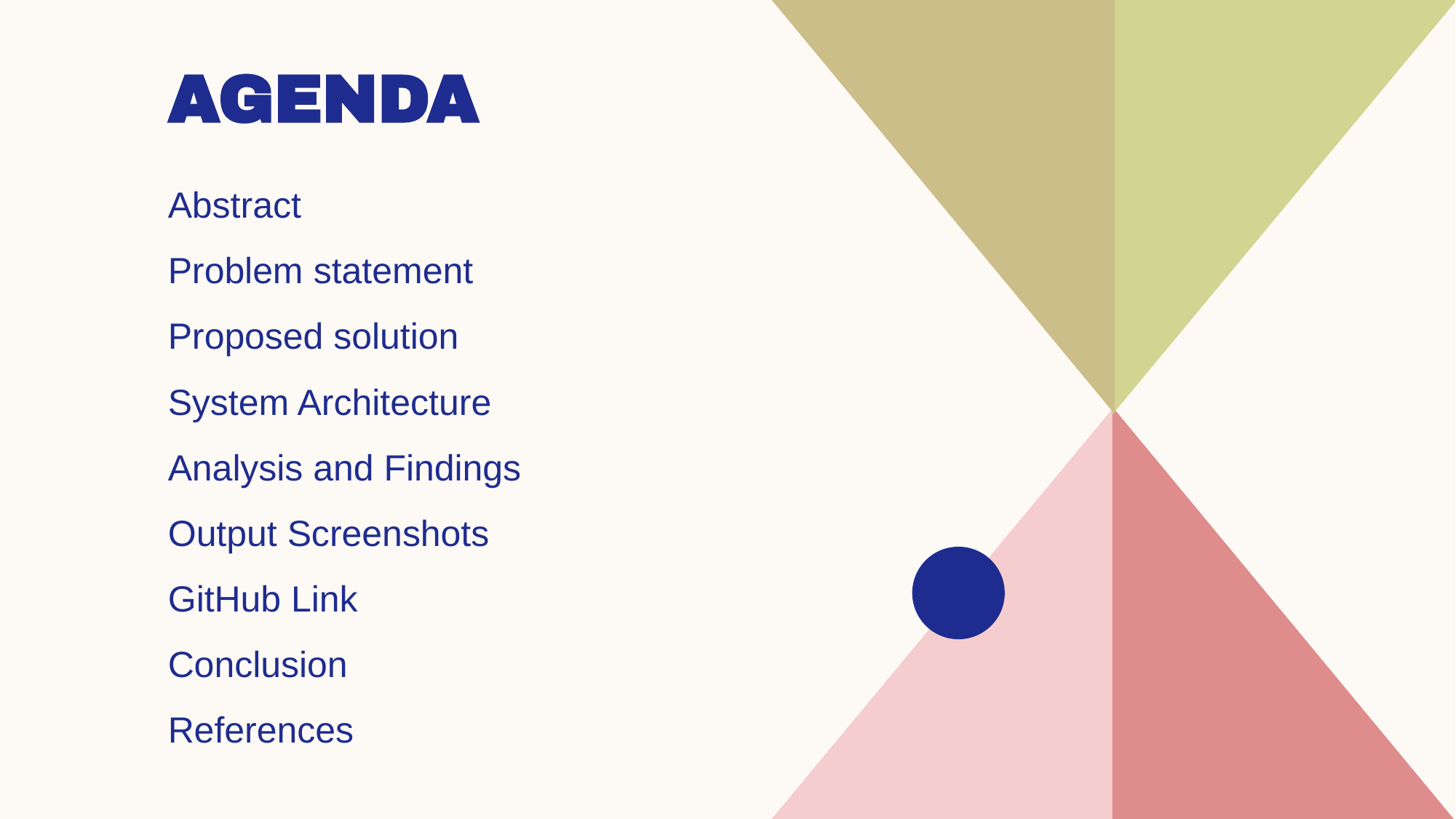

# AGENDA
Abstract
Problem statement
​Proposed solution
System Architecture
​Analysis and Findings
Output Screenshots
GitHub Link
Conclusion
References